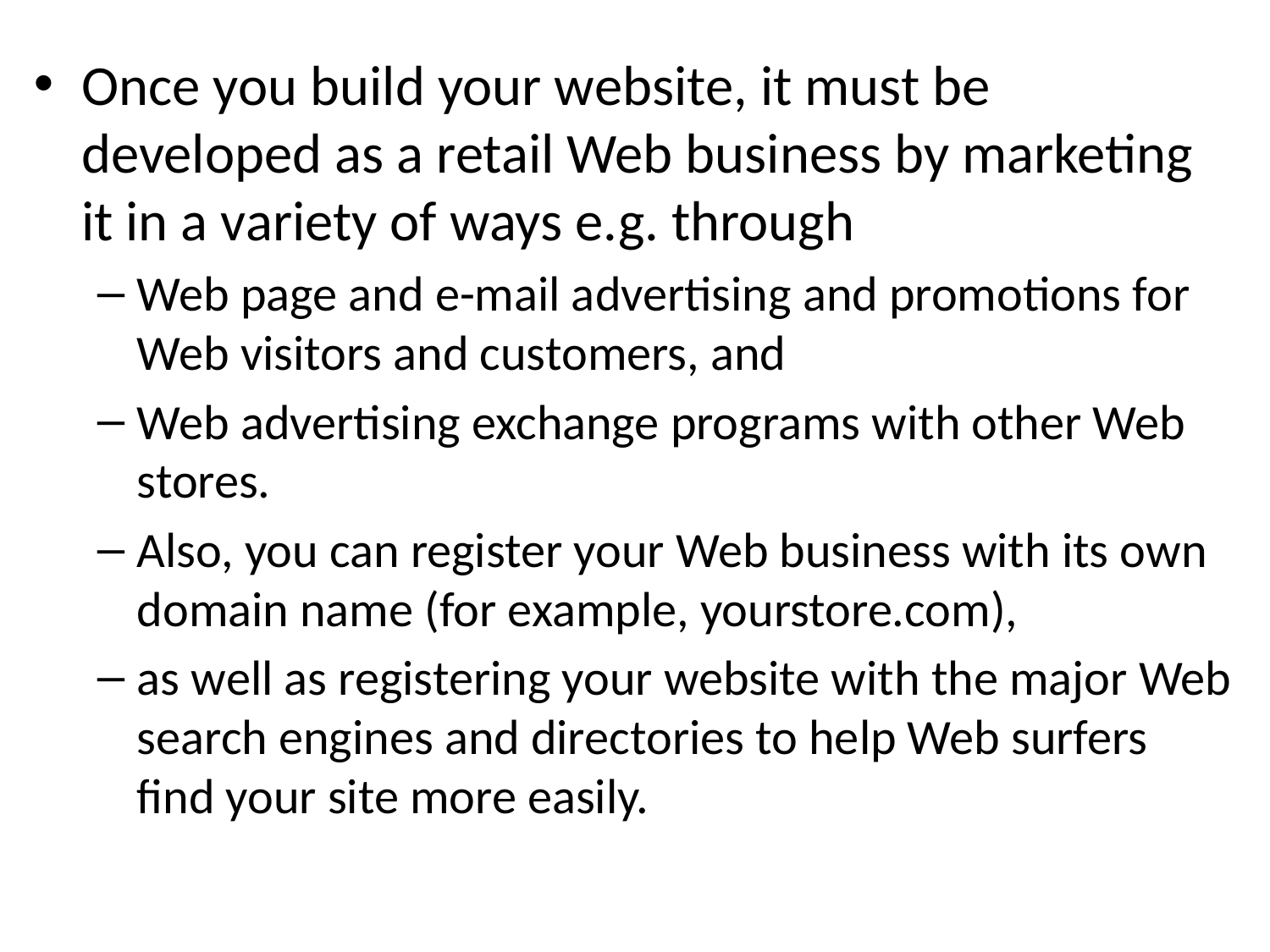

Once you build your website, it must be developed as a retail Web business by marketing it in a variety of ways e.g. through
Web page and e-mail advertising and promotions for Web visitors and customers, and
Web advertising exchange programs with other Web stores.
Also, you can register your Web business with its own domain name (for example, yourstore.com),
as well as registering your website with the major Web search engines and directories to help Web surfers find your site more easily.